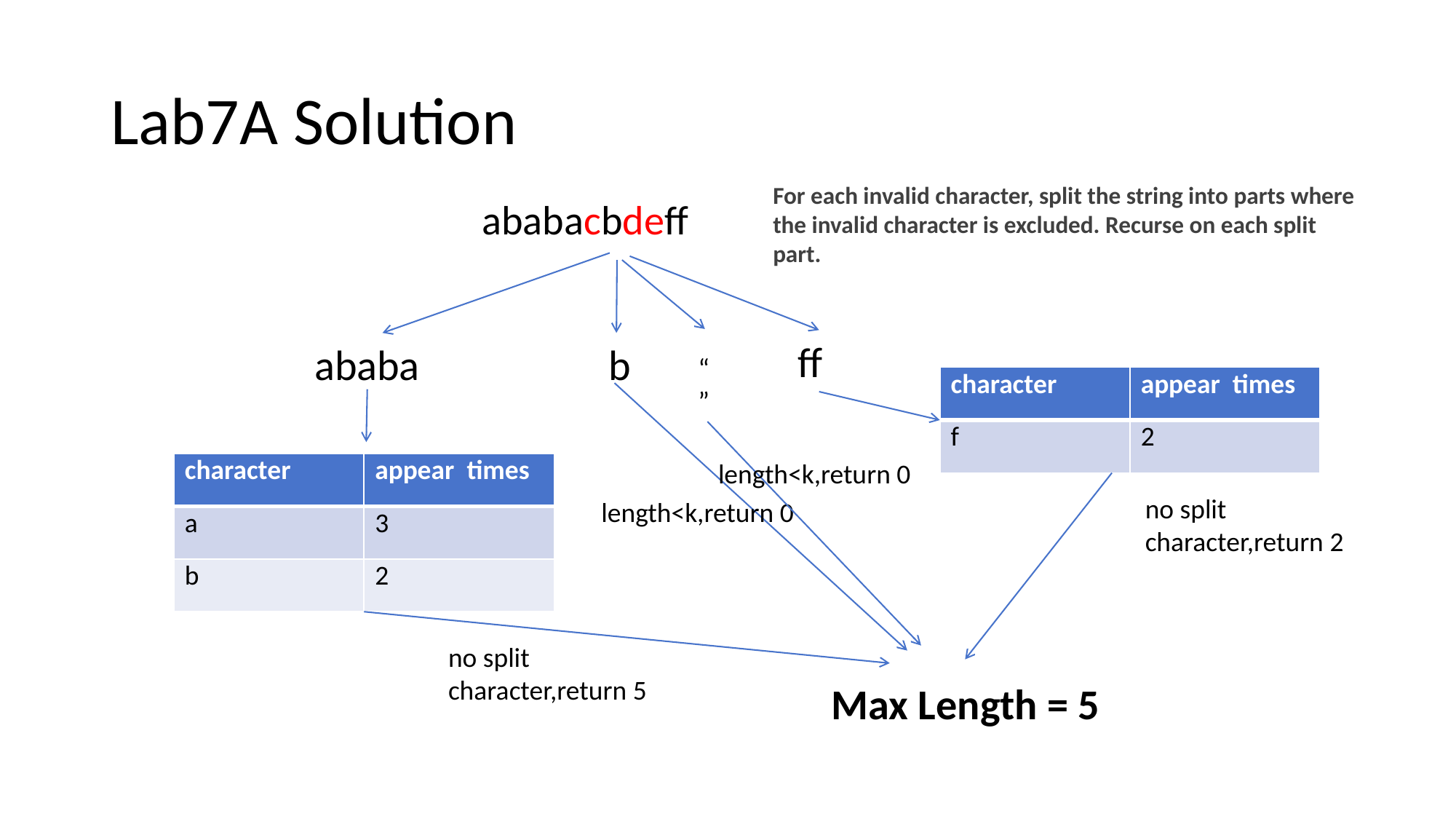

# Lab7A Solution
For each invalid character, split the string into parts where the invalid character is excluded. Recurse on each split part.
ababacbdeff
ff
ababa
b
“”
| character | appear times |
| --- | --- |
| f | 2 |
length<k,return 0
| character | appear times |
| --- | --- |
| a | 3 |
| b | 2 |
no split character,return 2
length<k,return 0
no split character,return 5
Max Length = 5